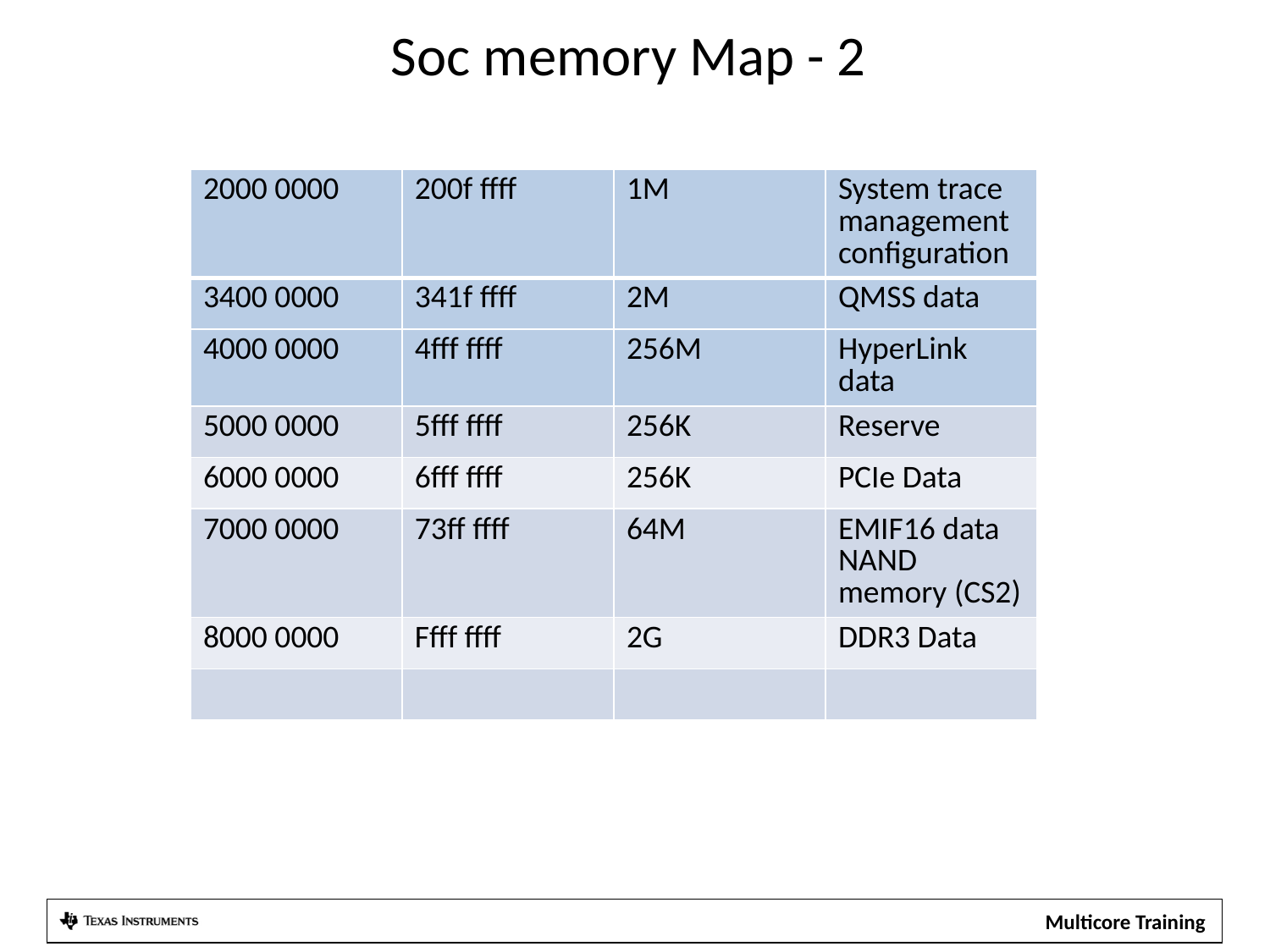

# Soc memory Map - 2
| 2000 0000 | 200f ffff | 1M | System trace management configuration |
| --- | --- | --- | --- |
| 3400 0000 | 341f ffff | 2M | QMSS data |
| 4000 0000 | 4fff ffff | 256M | HyperLink data |
| 5000 0000 | 5fff ffff | 256K | Reserve |
| 6000 0000 | 6fff ffff | 256K | PCIe Data |
| 7000 0000 | 73ff ffff | 64M | EMIF16 data NAND memory (CS2) |
| 8000 0000 | Ffff ffff | 2G | DDR3 Data |
|  |  |  |  |